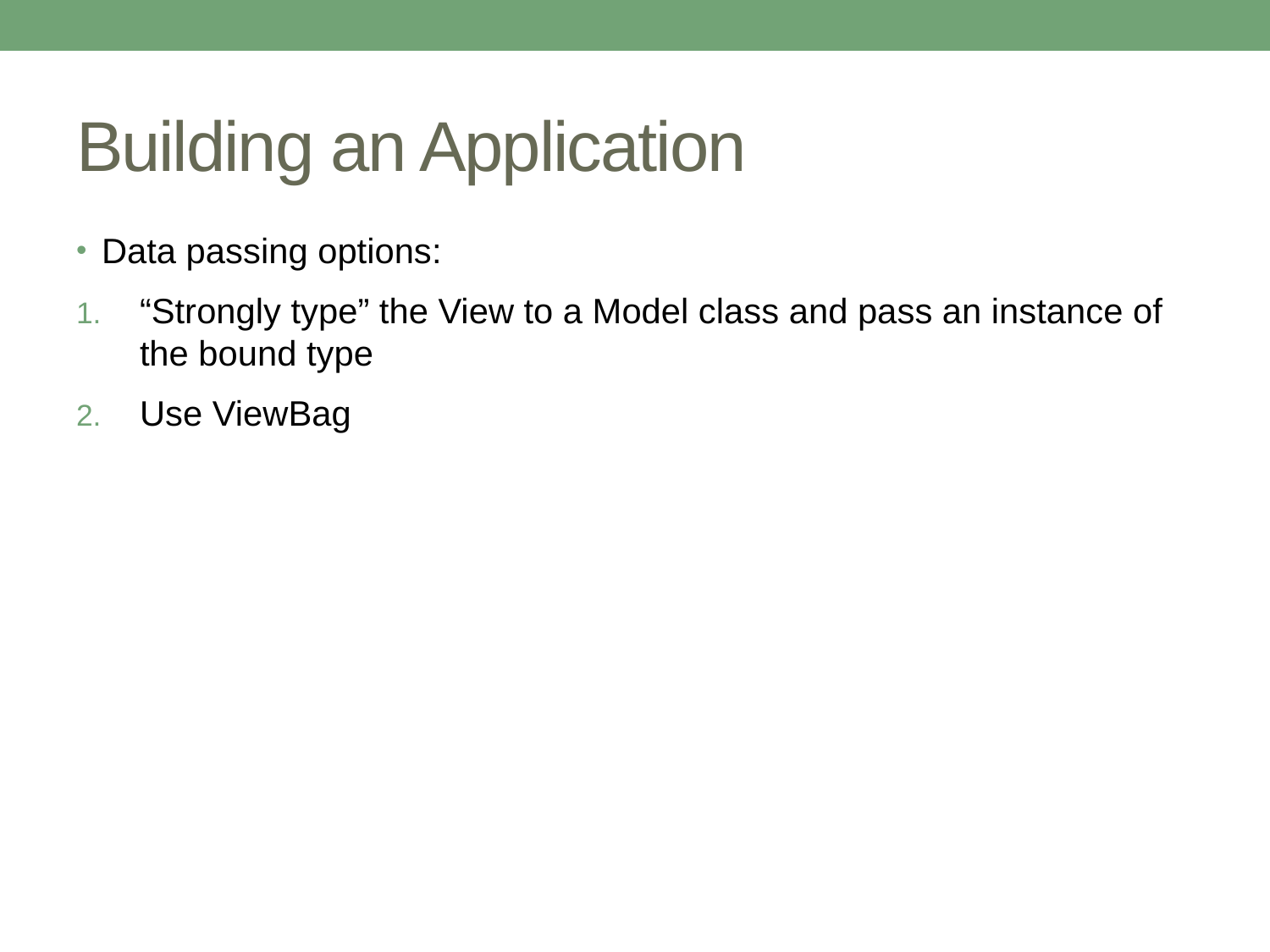

# Building an Application
Data passing options:
“Strongly type” the View to a Model class and pass an instance of the bound type
Use ViewBag